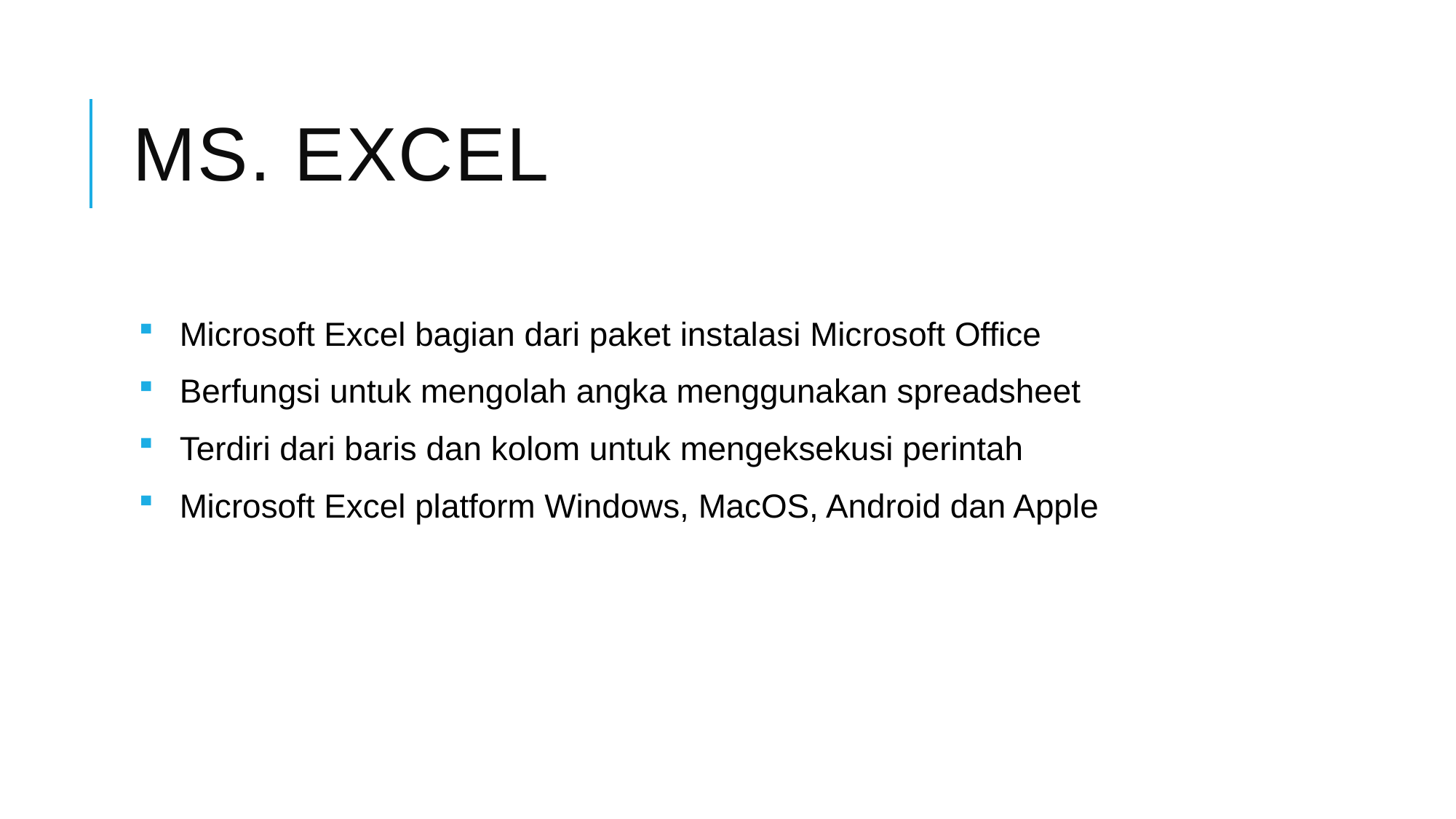

# Ms. excel

Microsoft Excel bagian dari paket instalasi Microsoft Office
Berfungsi untuk mengolah angka menggunakan spreadsheet
Terdiri dari baris dan kolom untuk mengeksekusi perintah
Microsoft Excel platform Windows, MacOS, Android dan Apple